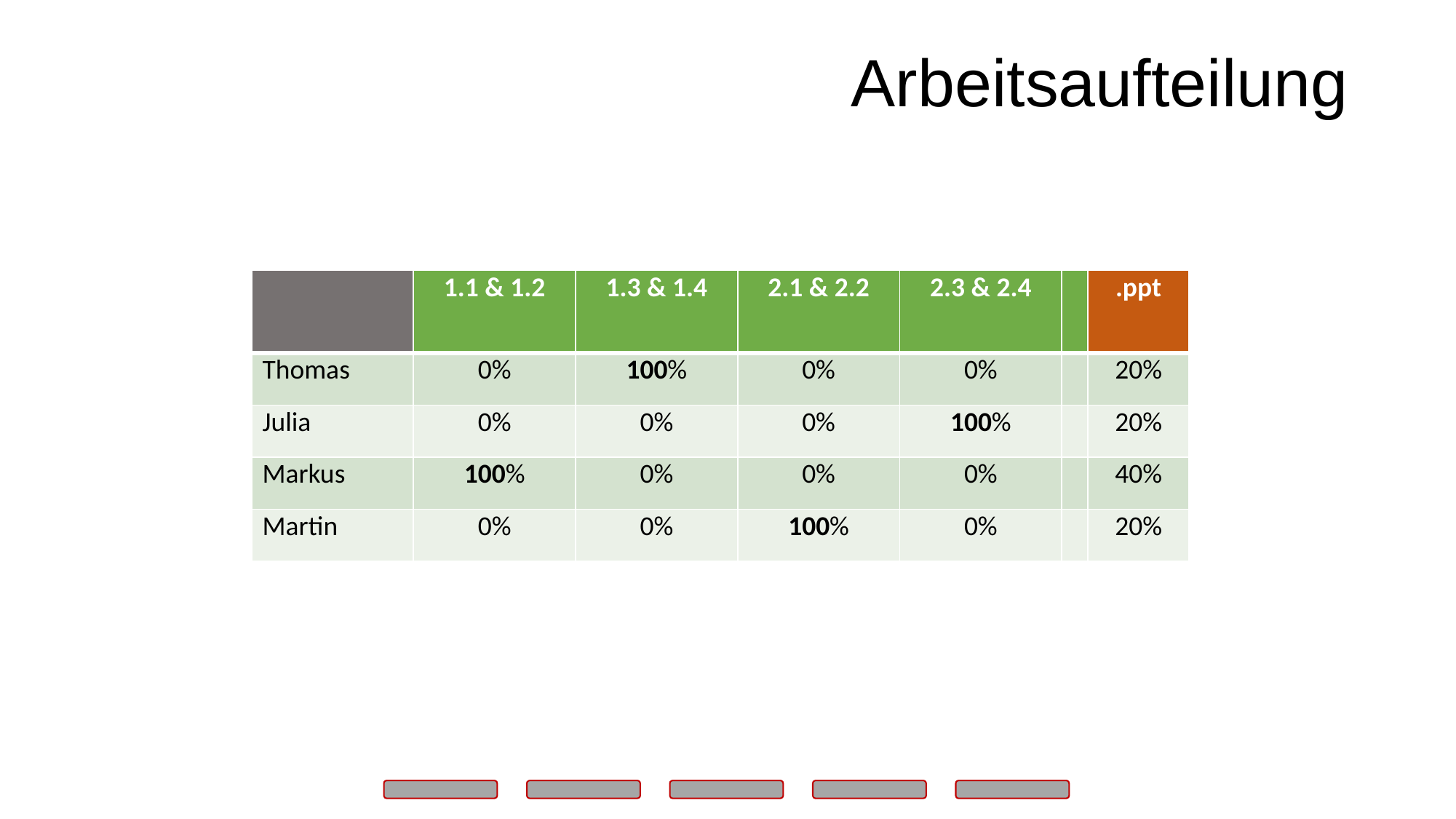

Arbeitsaufteilung

|  | 1.1 & 1.2 | 1.3 & 1.4 | 2.1 & 2.2 | 2.3 & 2.4 |  | .ppt |
| --- | --- | --- | --- | --- | --- | --- |
| Thomas | 0% | 100% | 0% | 0% |  | 20% |
| Julia | 0% | 0% | 0% | 100% |  | 20% |
| Markus | 100% | 0% | 0% | 0% |  | 40% |
| Martin | 0% | 0% | 100% | 0% |  | 20% |